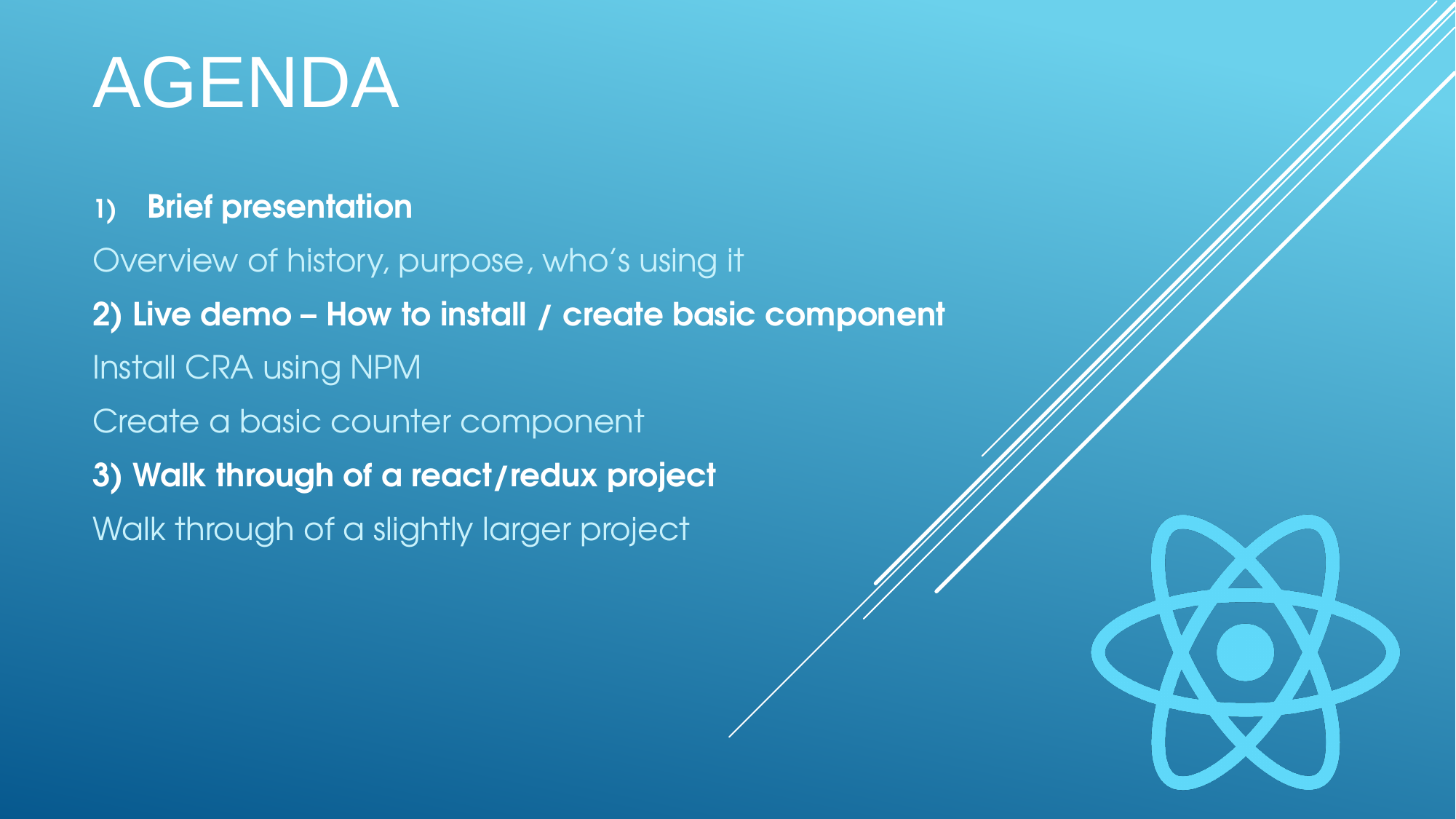

# Agenda

Brief presentation
Overview of history, purpose, who’s using it
2) Live demo – How to install / create basic component
Install CRA using NPM
Create a basic counter component
3) Walk through of a react/redux project
Walk through of a slightly larger project